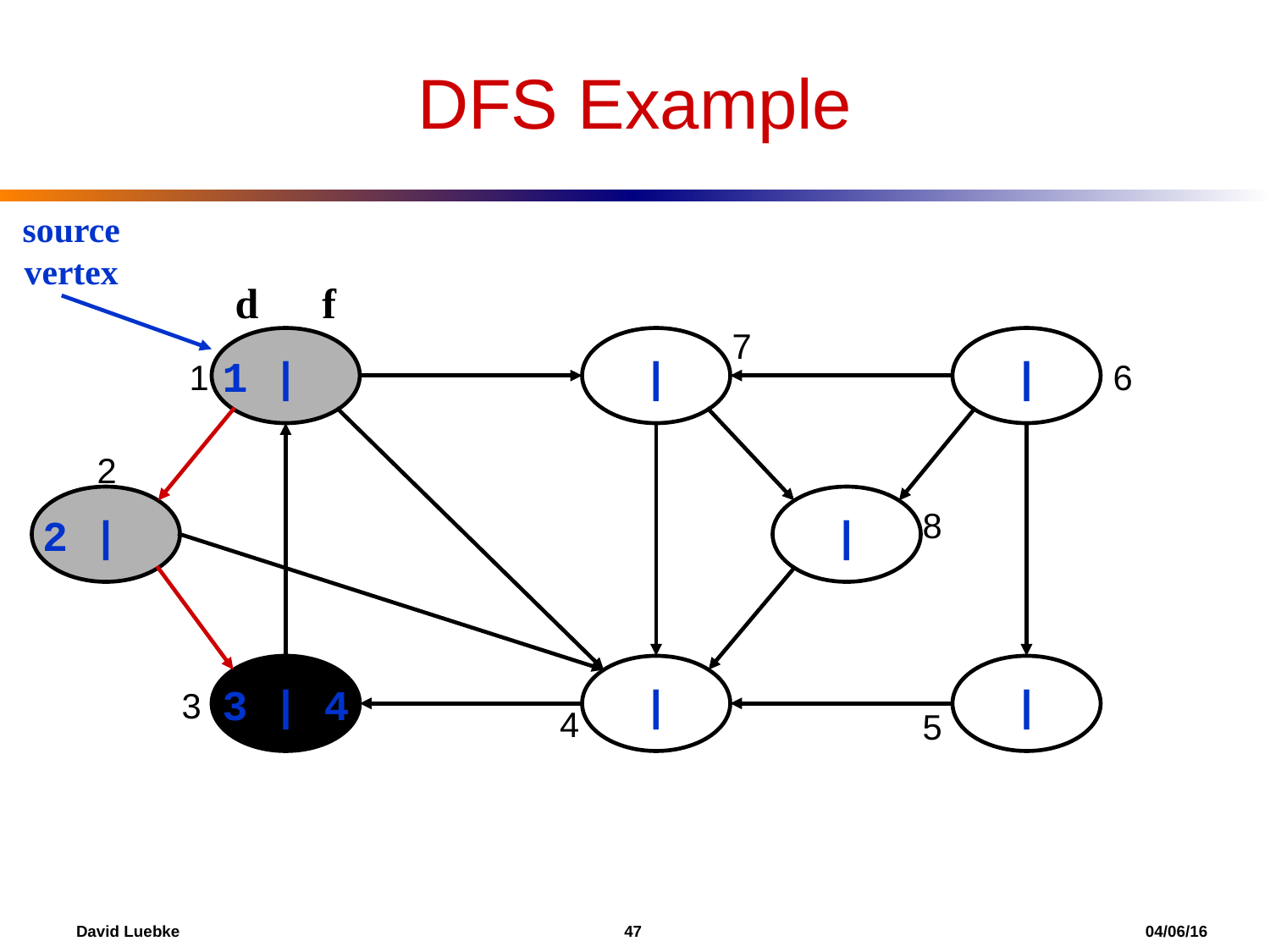

DFS Example
source
vertex
d      f

7
1
6
2
8
3
4
5
1 |
  |
  |
2 |
  |
3 | 4
 |
  |
David Luebke				         47 				            04/06/16